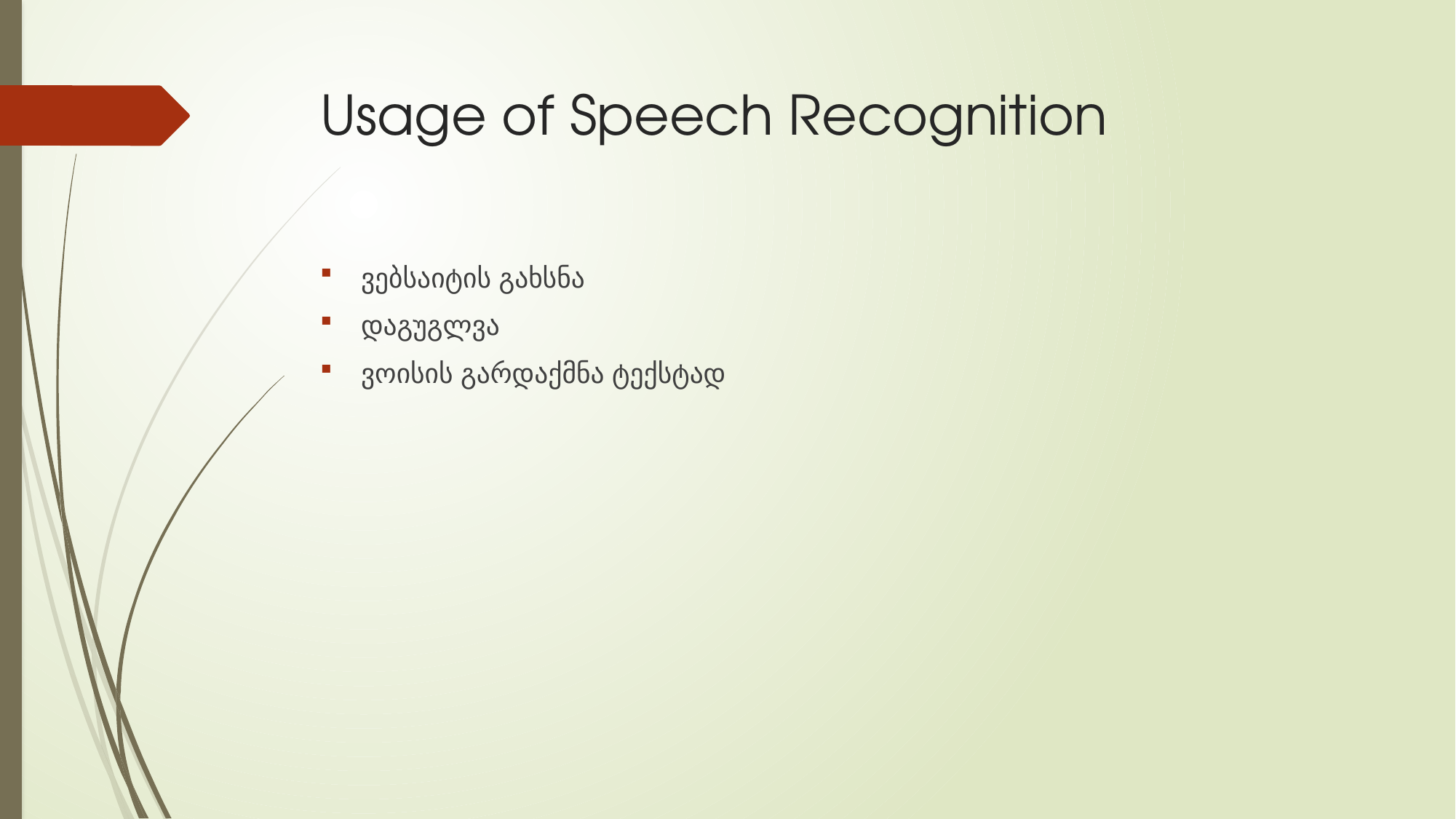

# Usage of Speech Recognition
ვებსაიტის გახსნა
დაგუგლვა
ვოისის გარდაქმნა ტექსტად